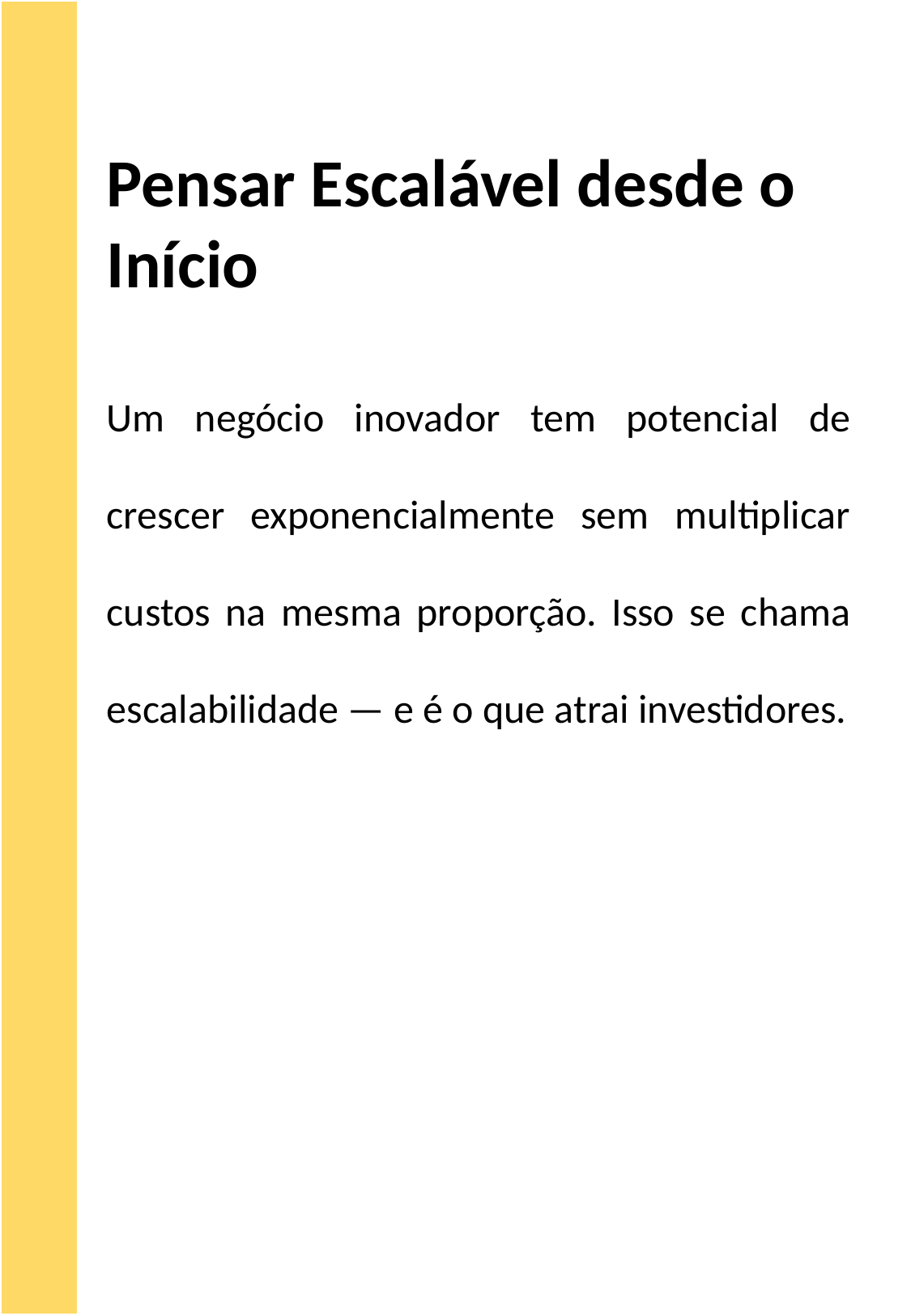

Pensar Escalável desde o Início
Um negócio inovador tem potencial de crescer exponencialmente sem multiplicar custos na mesma proporção. Isso se chama escalabilidade — e é o que atrai investidores.